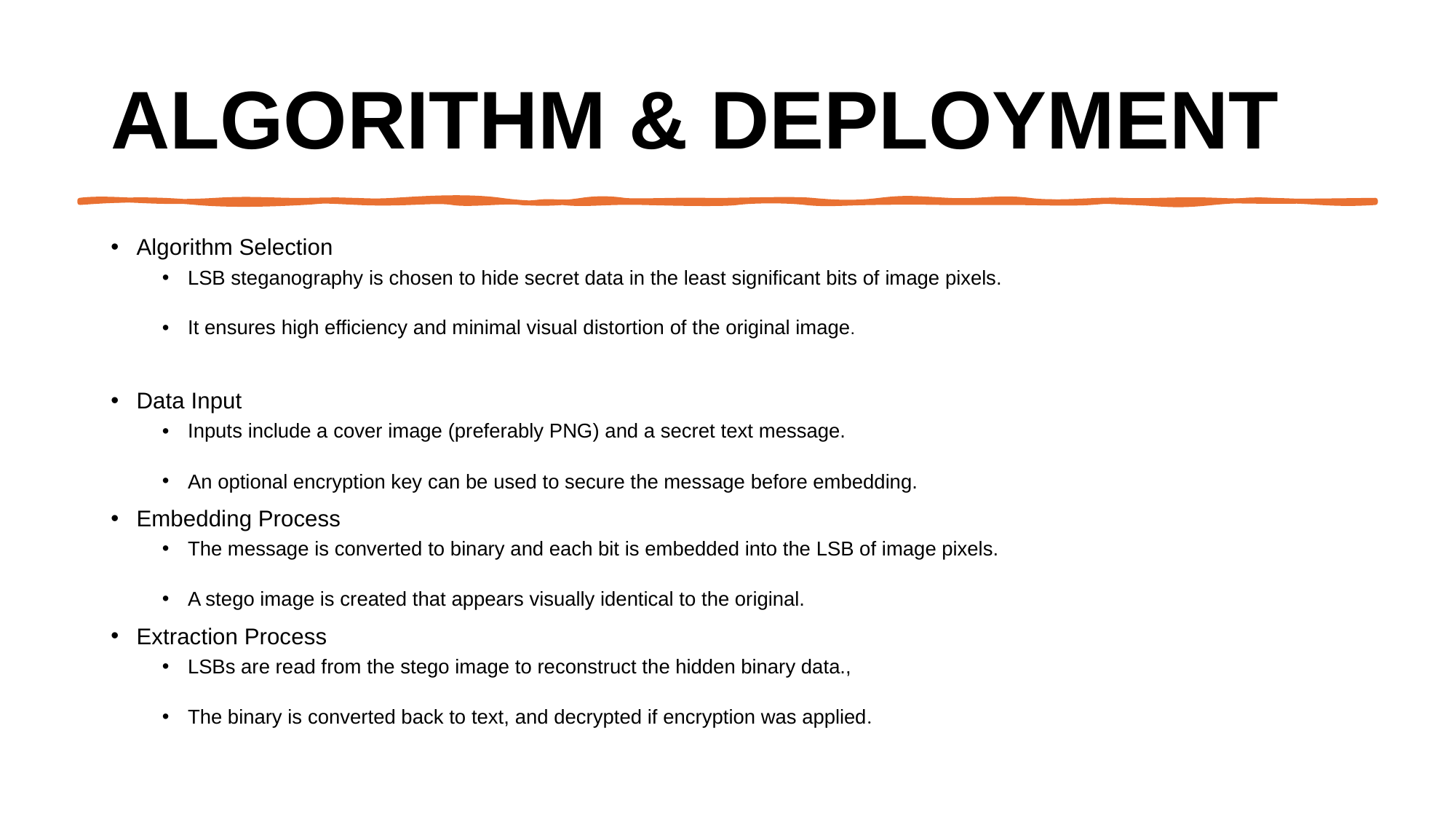

# Algorithm & Deployment

Algorithm Selection
LSB steganography is chosen to hide secret data in the least significant bits of image pixels.
It ensures high efficiency and minimal visual distortion of the original image.

Data Input
Inputs include a cover image (preferably PNG) and a secret text message.
An optional encryption key can be used to secure the message before embedding.
Embedding Process
The message is converted to binary and each bit is embedded into the LSB of image pixels.
A stego image is created that appears visually identical to the original.
Extraction Process
LSBs are read from the stego image to reconstruct the hidden binary data.,
The binary is converted back to text, and decrypted if encryption was applied.